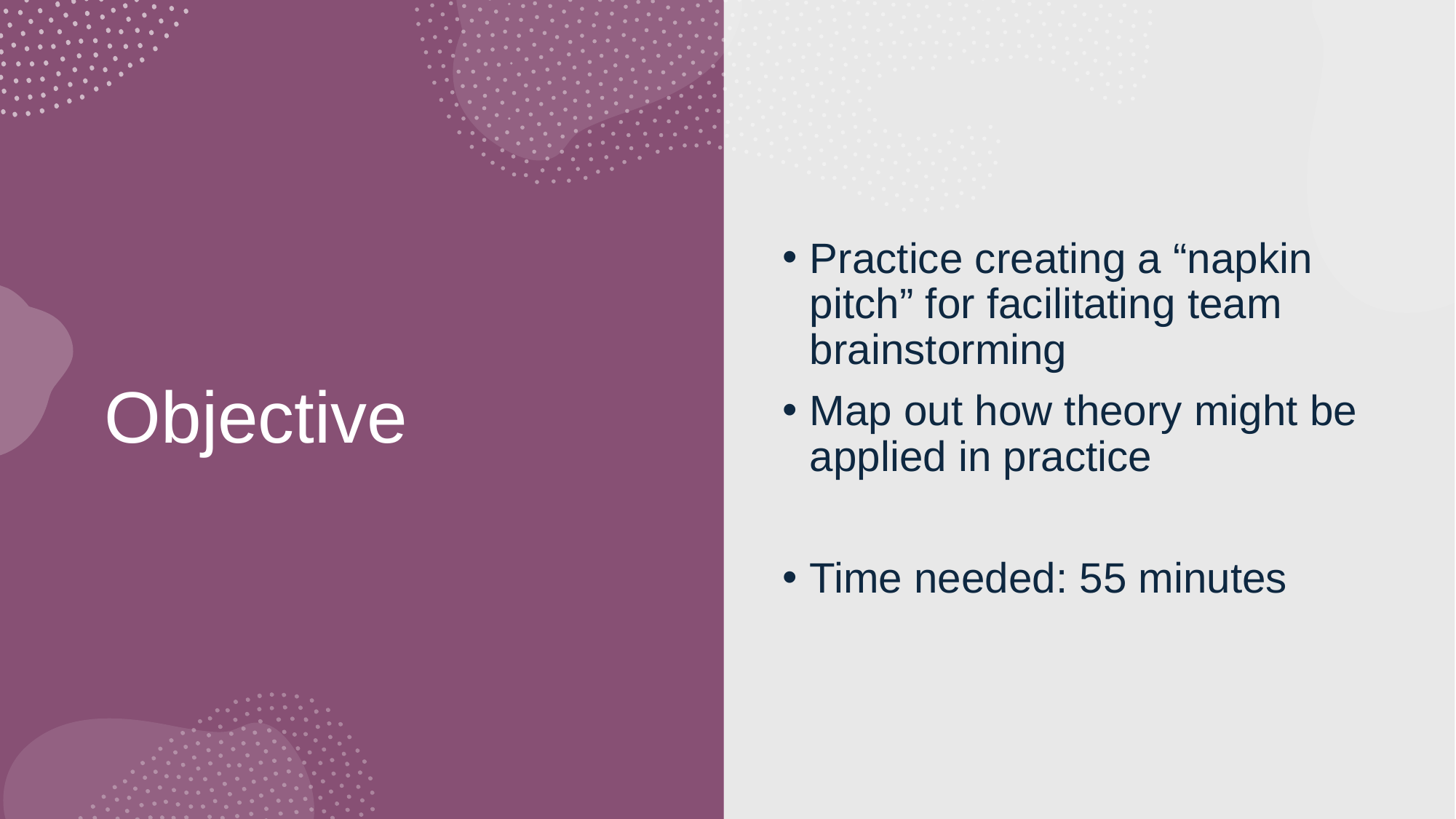

Practice creating a “napkin pitch” for facilitating team brainstorming
Map out how theory might be applied in practice

Time needed: 55 minutes
# Objective